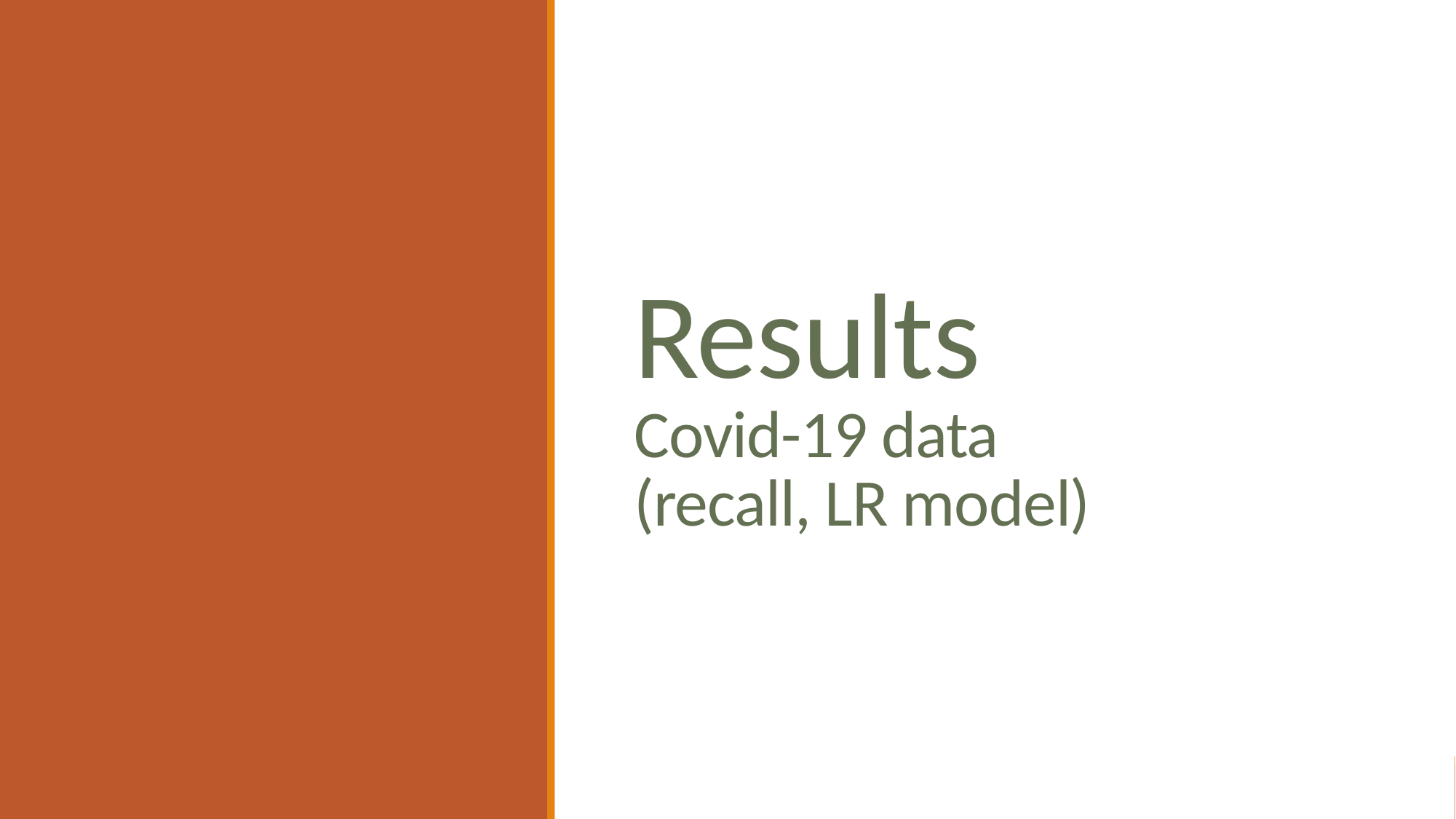

# Results Covid-19 data (recall, LR model)